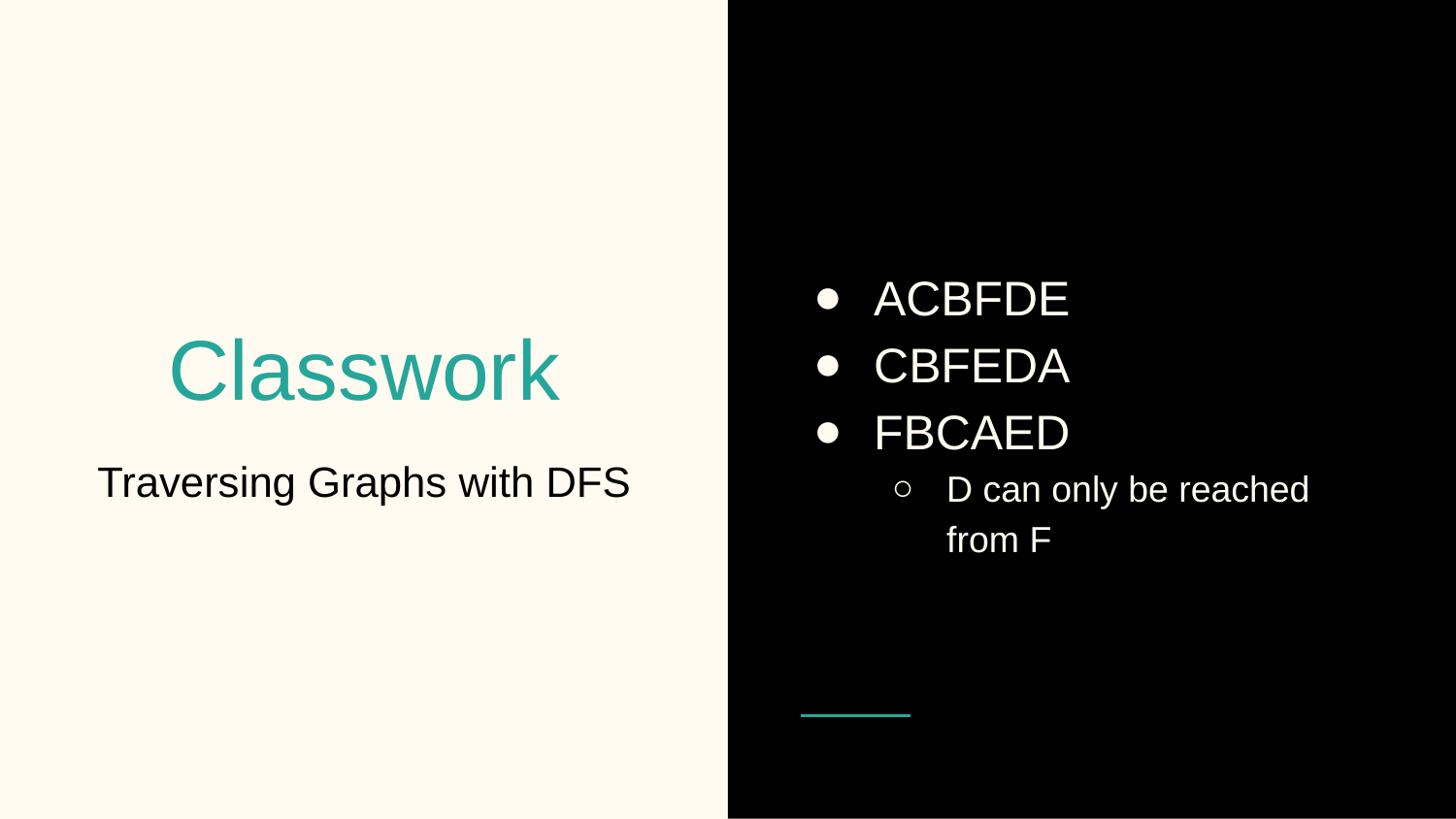

ACBFDE
CBFEDA
FBCAED
D can only be reached from F
# Classwork
Traversing Graphs with DFS